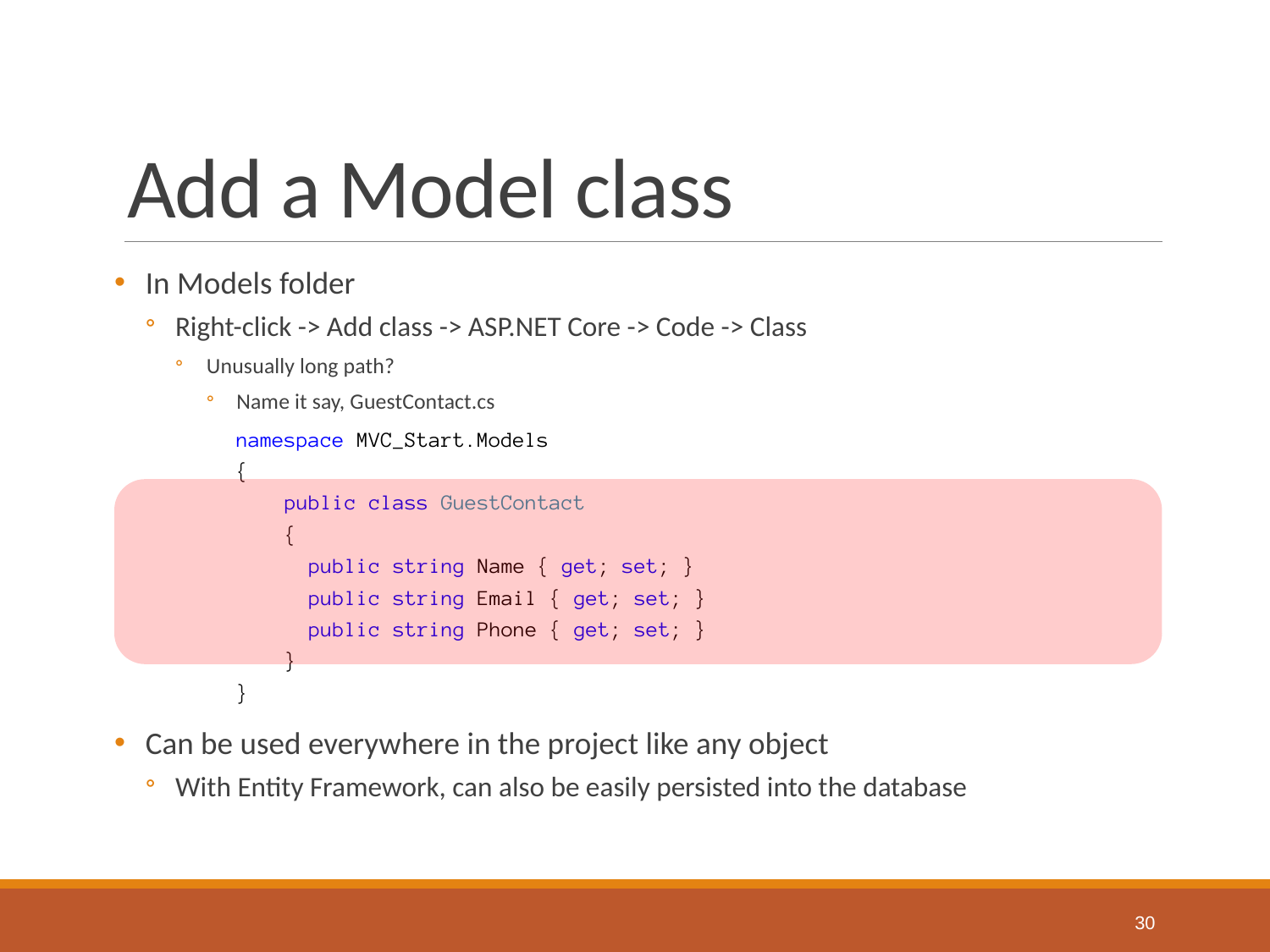

# Add a Model class
In Models folder
Right-click -> Add class -> ASP.NET Core -> Code -> Class
Unusually long path?
Name it say, GuestContact.cs
namespace MVC_Start.Models
{
    public class GuestContact
    {
      public string Name { get; set; }
      public string Email { get; set; }
      public string Phone { get; set; }
    }
}
Can be used everywhere in the project like any object
With Entity Framework, can also be easily persisted into the database

30